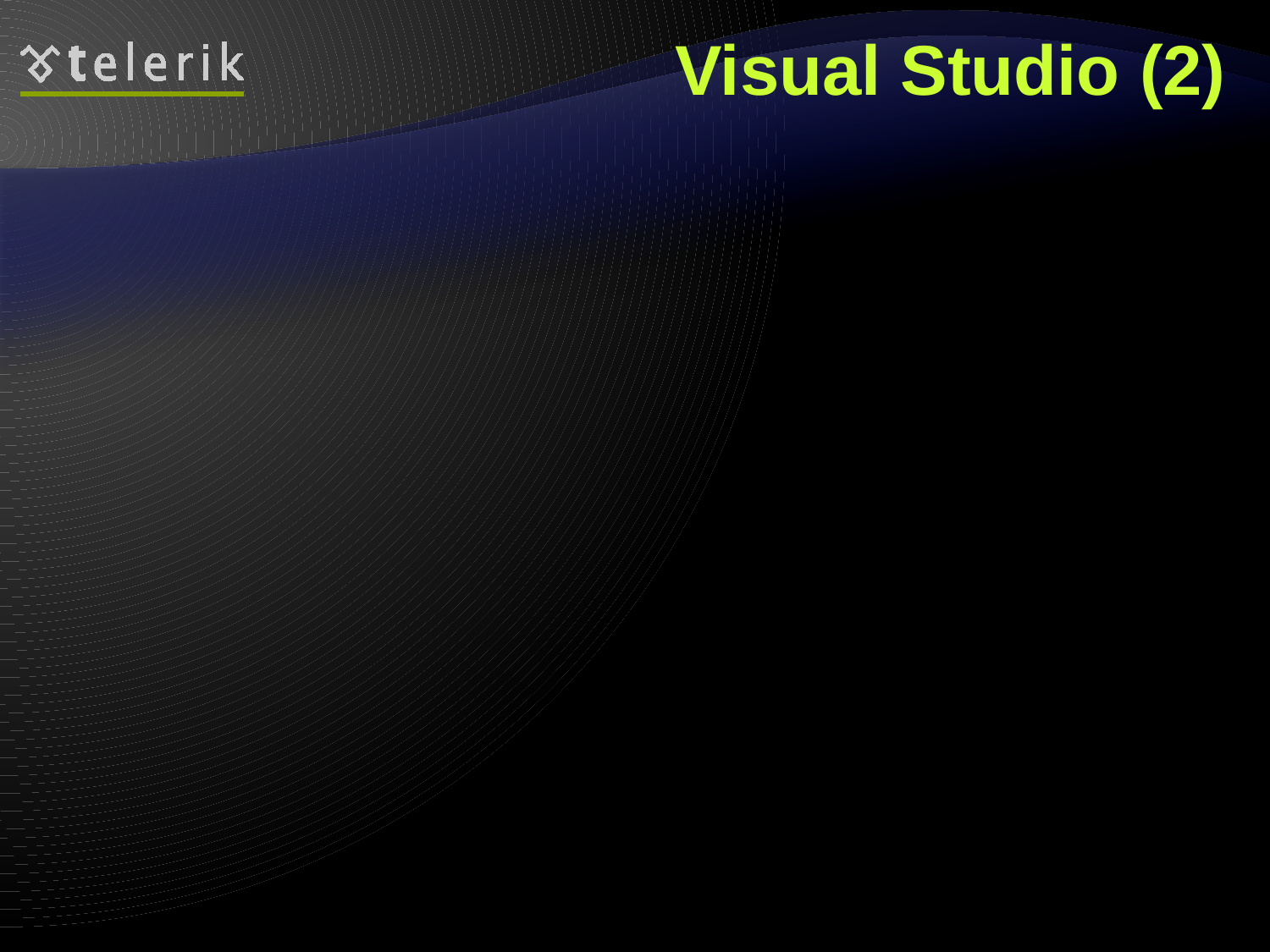

# Visual Studio (2)
Visual programming
Component-oriented, event based
Managed and unmanaged code
Helpful wizards and editors
Windows Forms Designer
WCF / Silverlight Designer
ASP.NET Web Forms Designer
ADO.NET / LINQ-to-SQL / XML Data Designer
Many third party extensions